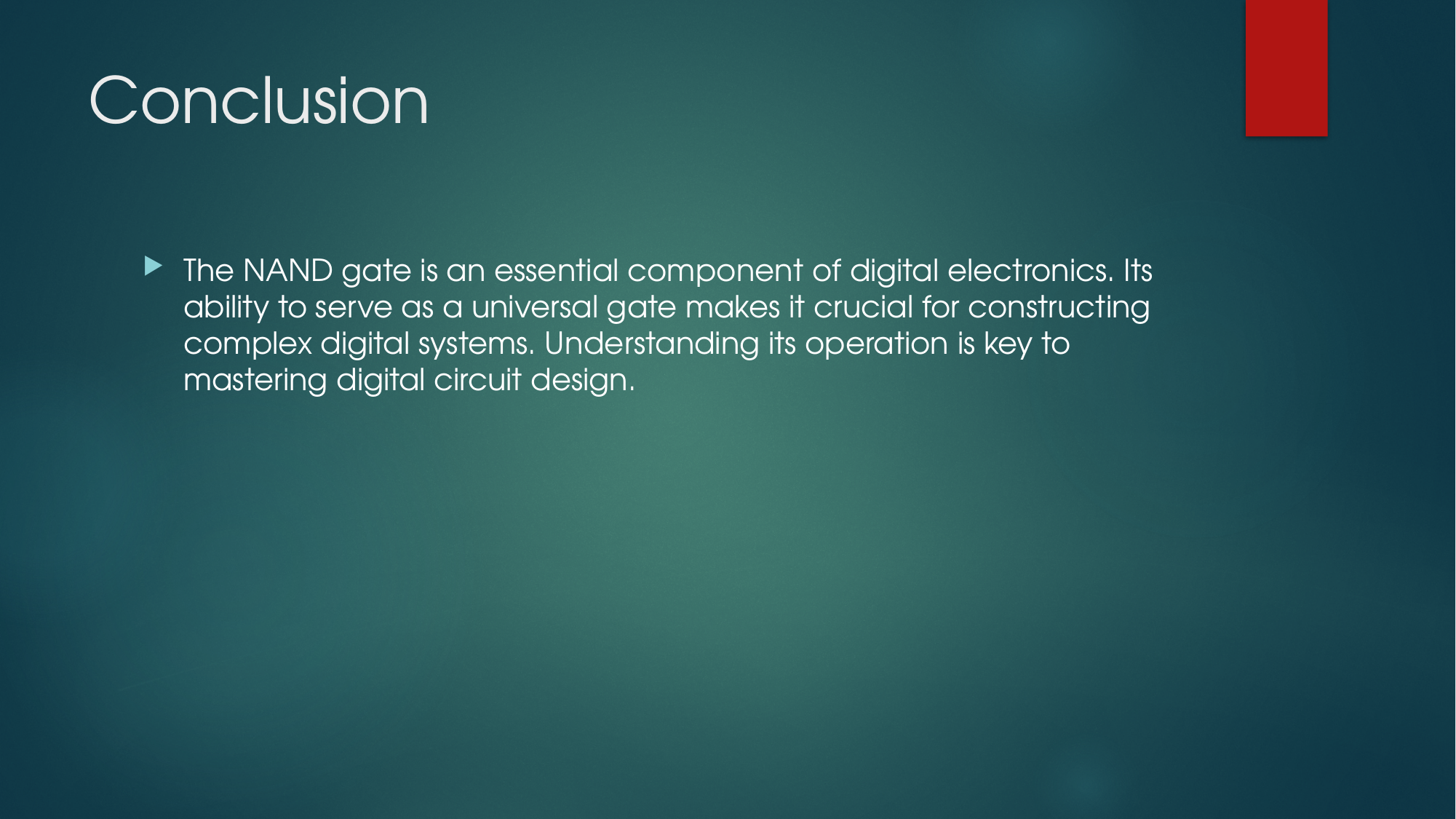

# Conclusion
The NAND gate is an essential component of digital electronics. Its ability to serve as a universal gate makes it crucial for constructing complex digital systems. Understanding its operation is key to mastering digital circuit design.